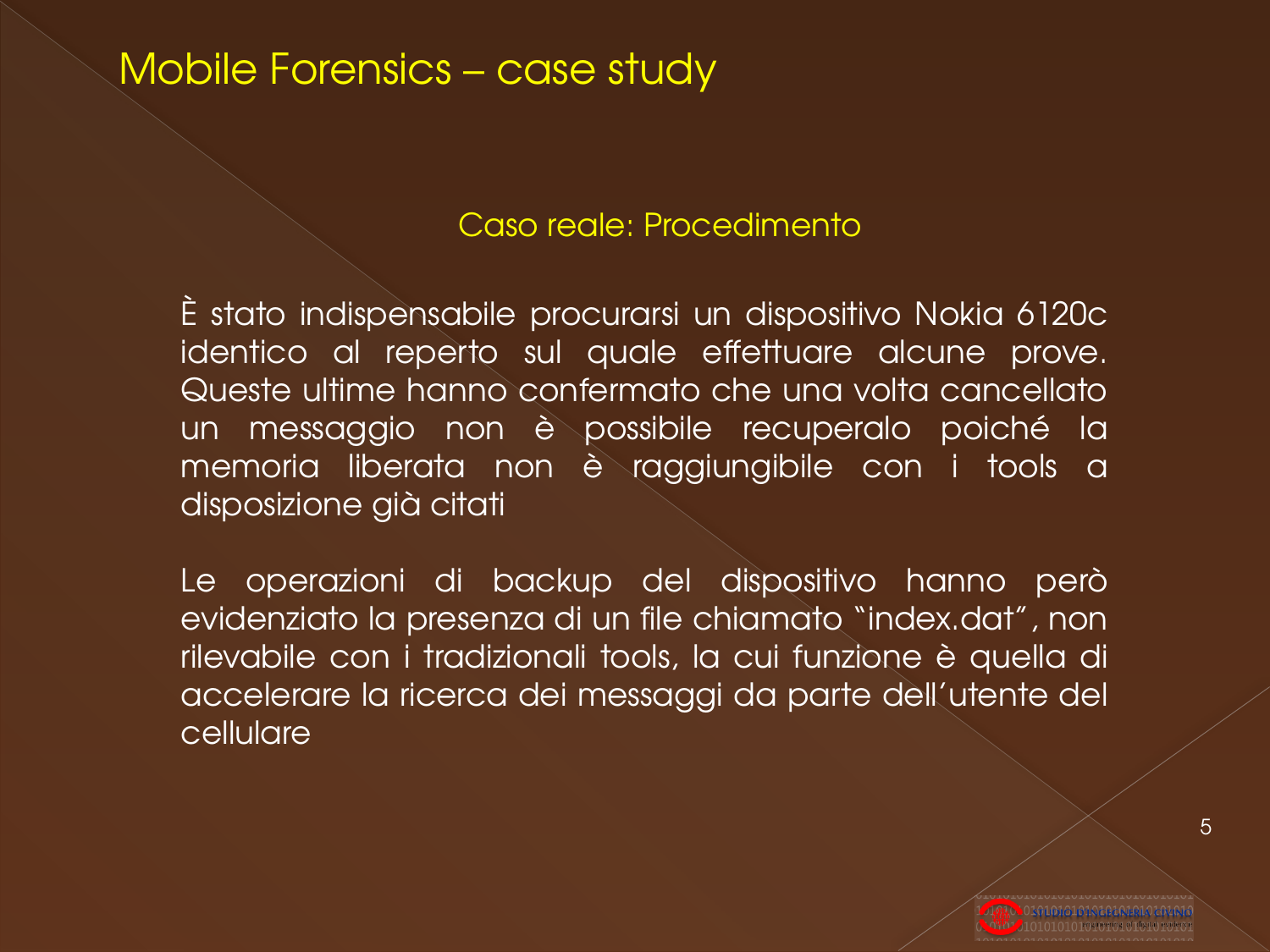

Mobile Forensics – case study
Caso reale: Procedimento
È stato indispensabile procurarsi un dispositivo Nokia 6120c identico al reperto sul quale effettuare alcune prove. Queste ultime hanno confermato che una volta cancellato un messaggio non è possibile recuperalo poiché la memoria liberata non è raggiungibile con i tools a disposizione già citati

Le operazioni di backup del dispositivo hanno però evidenziato la presenza di un file chiamato “index.dat”, non rilevabile con i tradizionali tools, la cui funzione è quella di accelerare la ricerca dei messaggi da parte dell’utente del cellulare
5